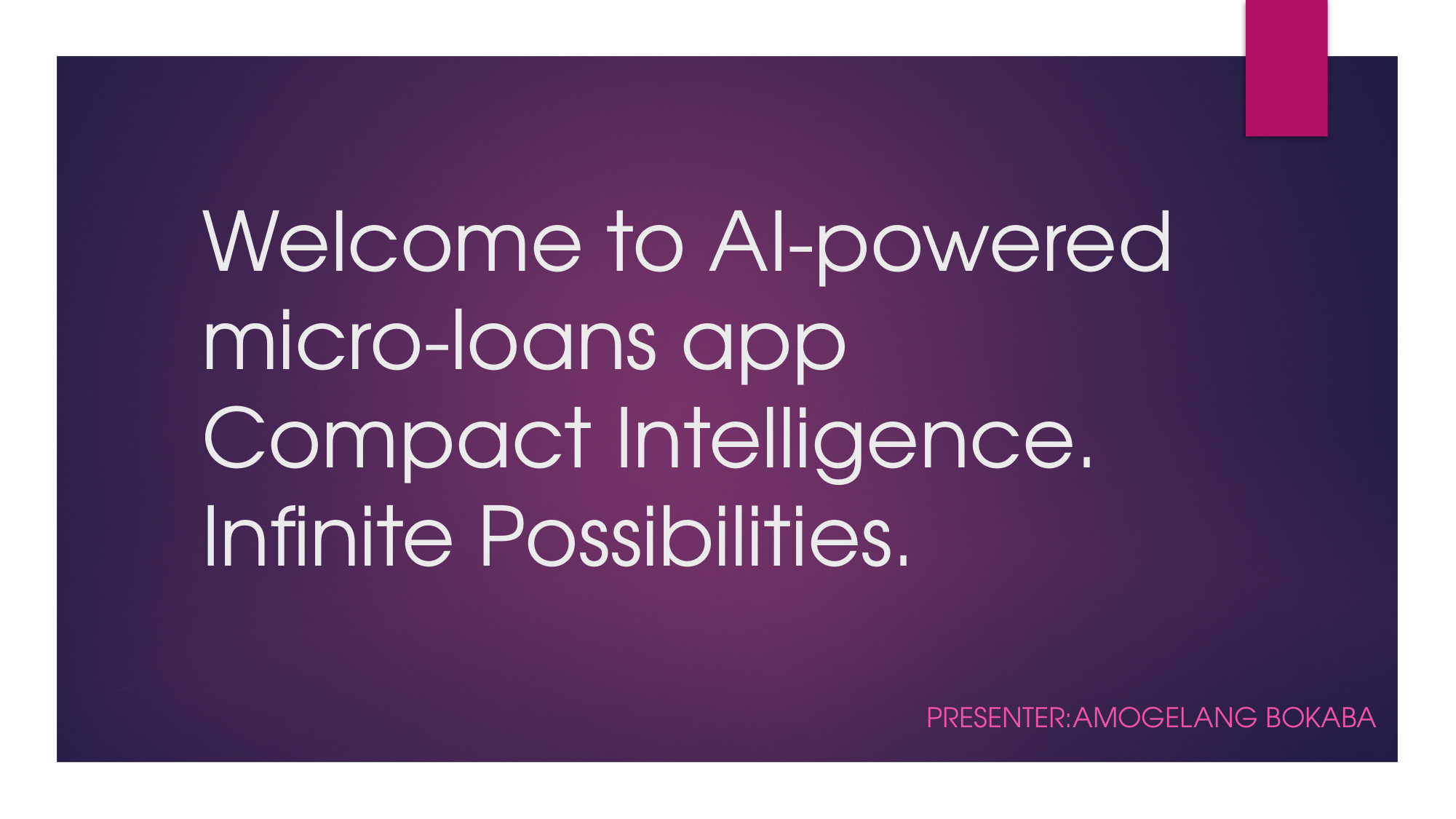

# Welcome to AI-powered micro-loans app Compact Intelligence. Infinite Possibilities.
Presenter:AMOGELANG BOKABA